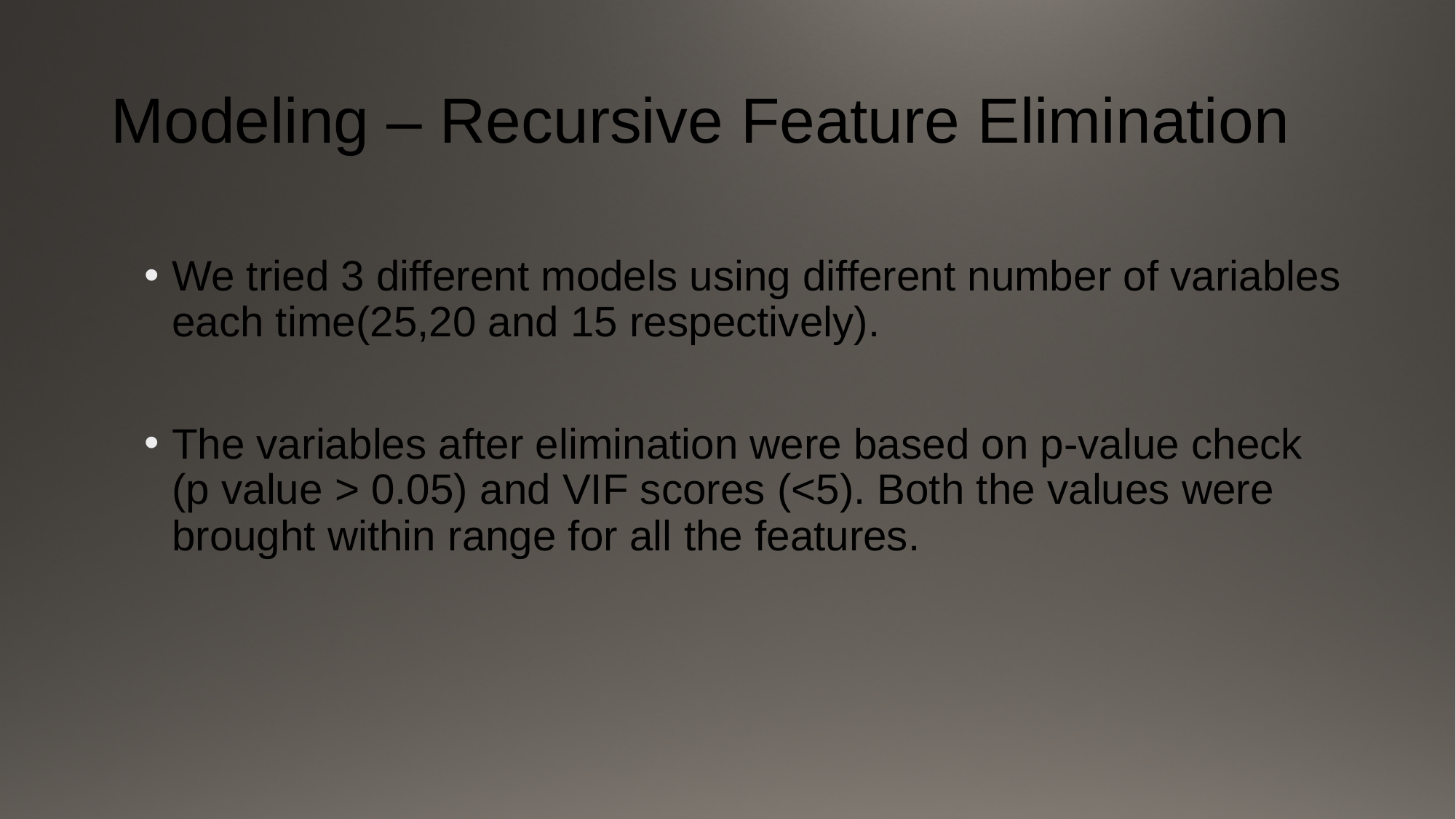

# Modeling – Recursive Feature Elimination
We tried 3 different models using different number of variables each time(25,20 and 15 respectively).

The variables after elimination were based on p-value check (p value > 0.05) and VIF scores (<5). Both the values were brought within range for all the features.